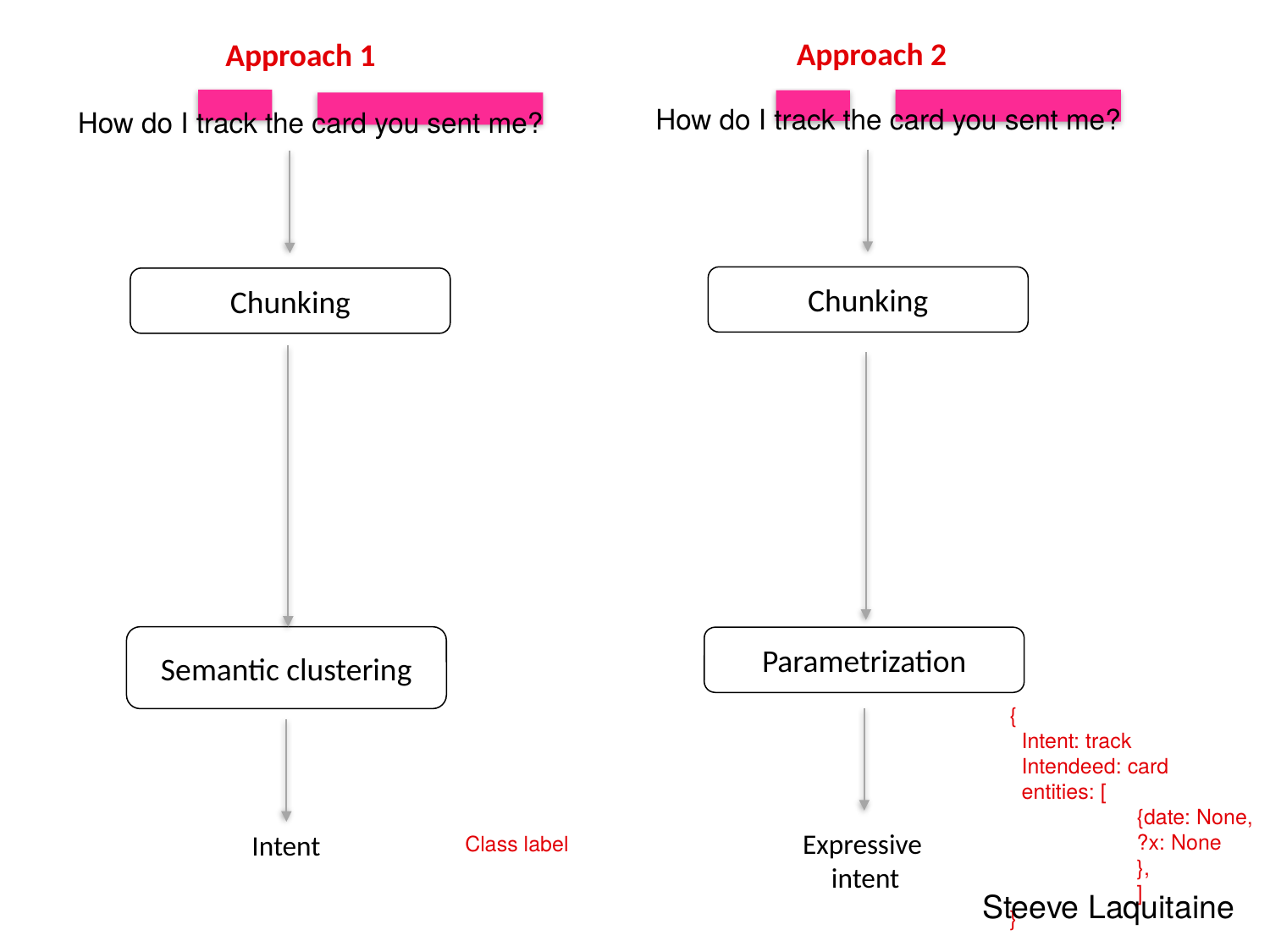

Approach 2
Approach 1
How do I track the card you sent me?
How do I track the card you sent me?

Chunking

Chunking

Semantic clustering

Parametrization
{
  Intent: track
  Intendeed: card
  entities: [
	{date: None,
	?x: None
	},
	]
}

Expressive
intent
Intent
Class label
Steeve Laquitaine